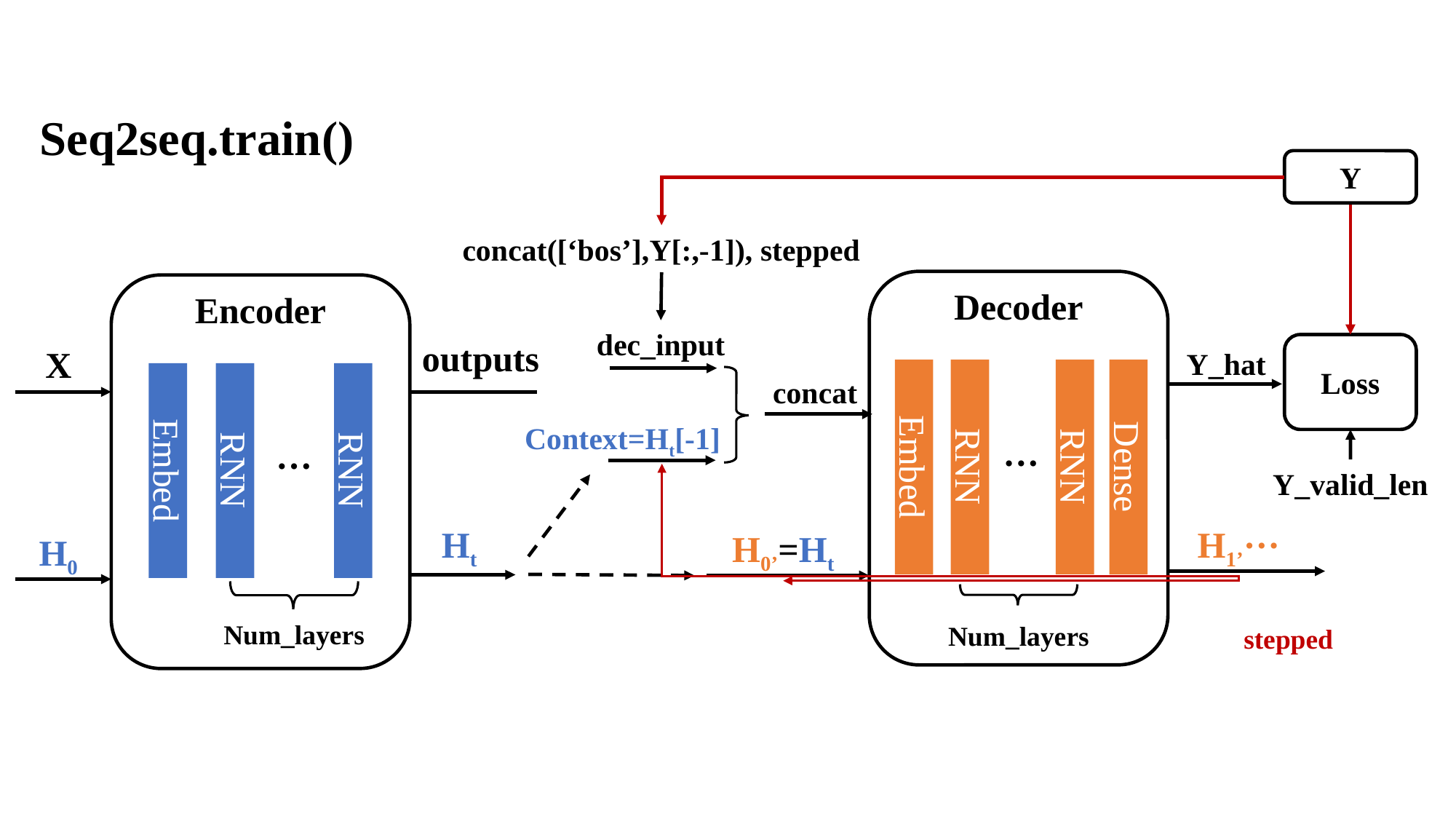

stepped
Seq2seq.train()
Y
concat([‘bos’],Y[:,-1]), stepped

Decoder
Encoder
dec_input
outputs
Loss
X
Y_hat
Embed
RNN
RNN
Dense
Embed
RNN
RNN
···

concat
Context=Ht[-1]
···
Y_valid_len
Ht
H1’···
H0’=Ht
H0

Num_layers
Num_layers
stepped